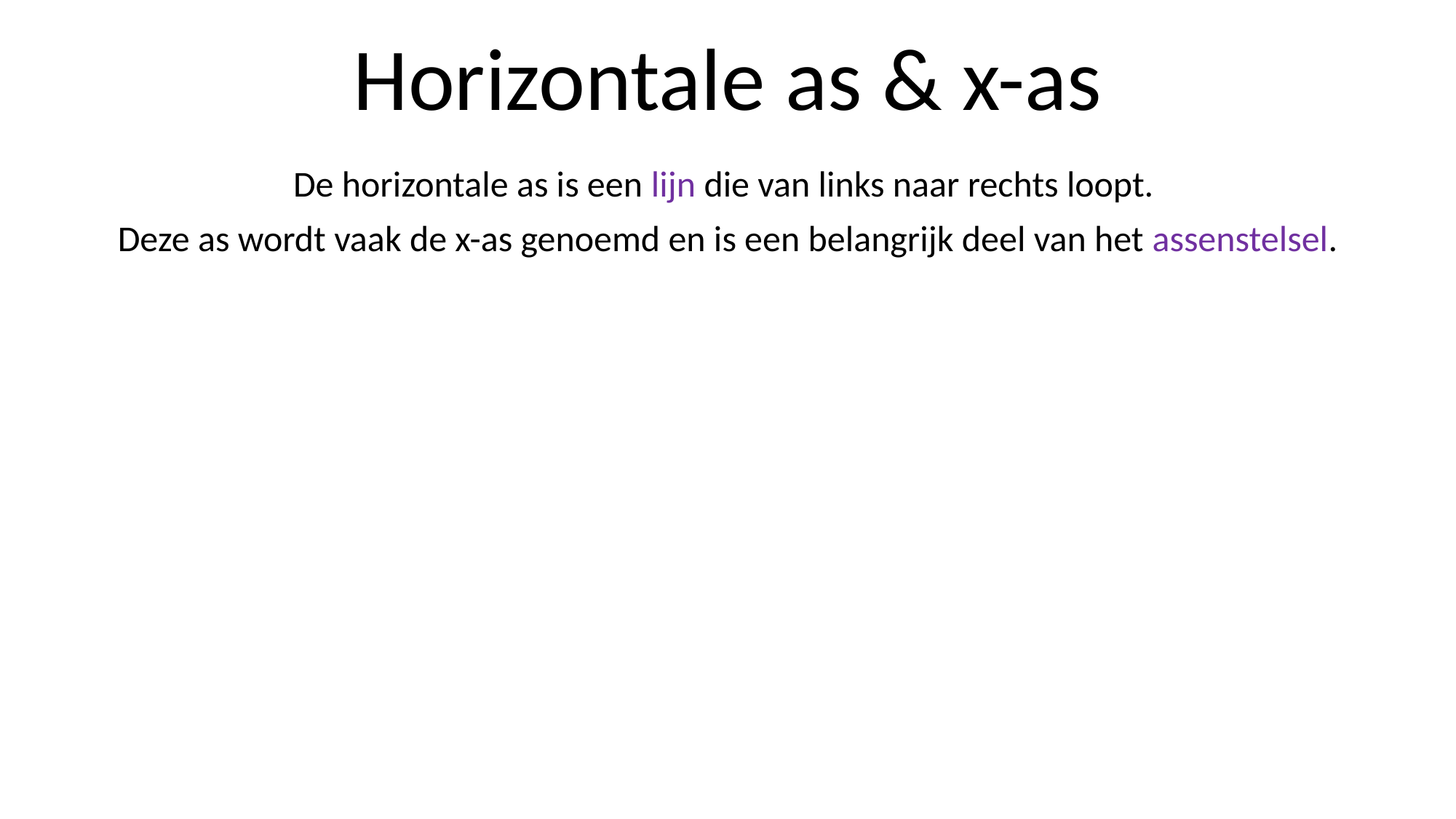

# Horizontale as & x-as
De horizontale as is een lijn die van links naar rechts loopt.
Deze as wordt vaak de x-as genoemd en is een belangrijk deel van het assenstelsel.